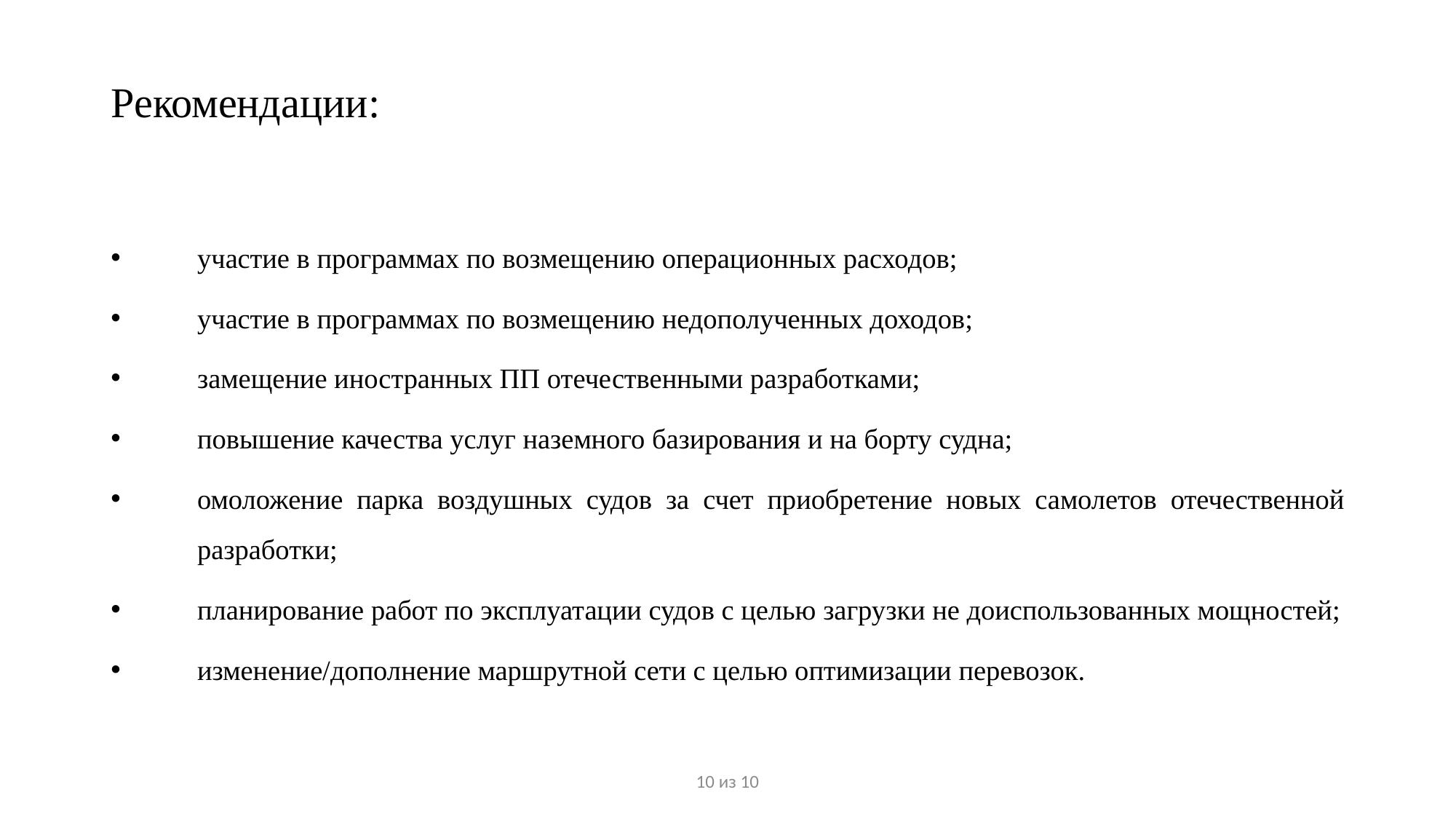

# Рекомендации:
участие в программах по возмещению операционных расходов;
участие в программах по возмещению недополученных доходов;
замещение иностранных ПП отечественными разработками;
повышение качества услуг наземного базирования и на борту судна;
омоложение парка воздушных судов за счет приобретение новых самолетов отечественной разработки;
планирование работ по эксплуатации судов с целью загрузки не доиспользованных мощностей;
изменение/дополнение маршрутной сети с целью оптимизации перевозок.

10 из 10